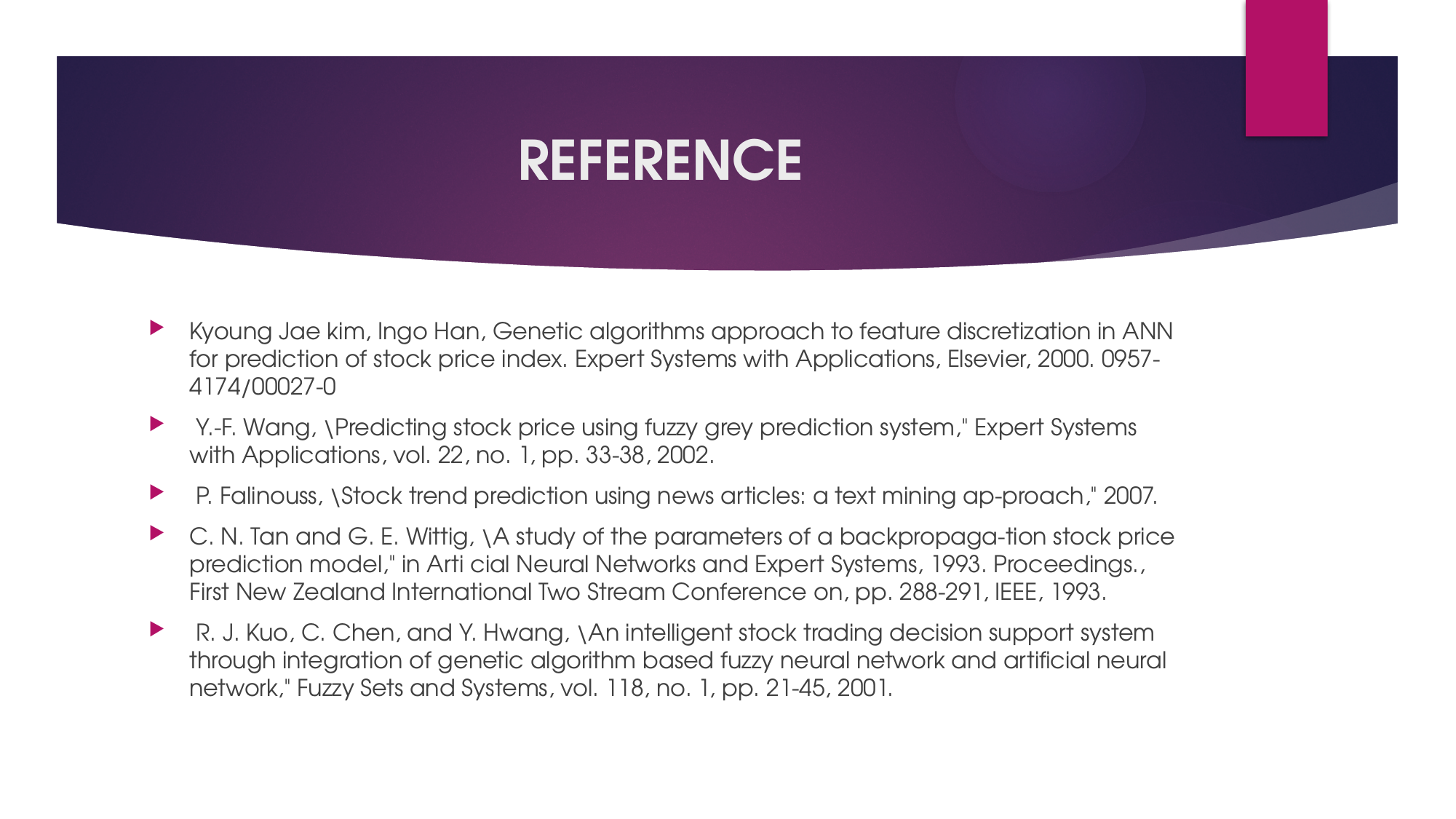

# REFERENCE
Kyoung Jae kim, Ingo Han, Genetic algorithms approach to feature discretization in ANN for prediction of stock price index. Expert Systems with Applications, Elsevier, 2000. 0957- 4174/00027-0
 Y.-F. Wang, \Predicting stock price using fuzzy grey prediction system," Expert Systems with Applications, vol. 22, no. 1, pp. 33-38, 2002.
 P. Falinouss, \Stock trend prediction using news articles: a text mining ap-proach," 2007.
C. N. Tan and G. E. Wittig, \A study of the parameters of a backpropaga-tion stock price prediction model," in Arti cial Neural Networks and Expert Systems, 1993. Proceedings., First New Zealand International Two Stream Conference on, pp. 288-291, IEEE, 1993.
 R. J. Kuo, C. Chen, and Y. Hwang, \An intelligent stock trading decision support system through integration of genetic algorithm based fuzzy neural network and artificial neural network," Fuzzy Sets and Systems, vol. 118, no. 1, pp. 21-45, 2001.